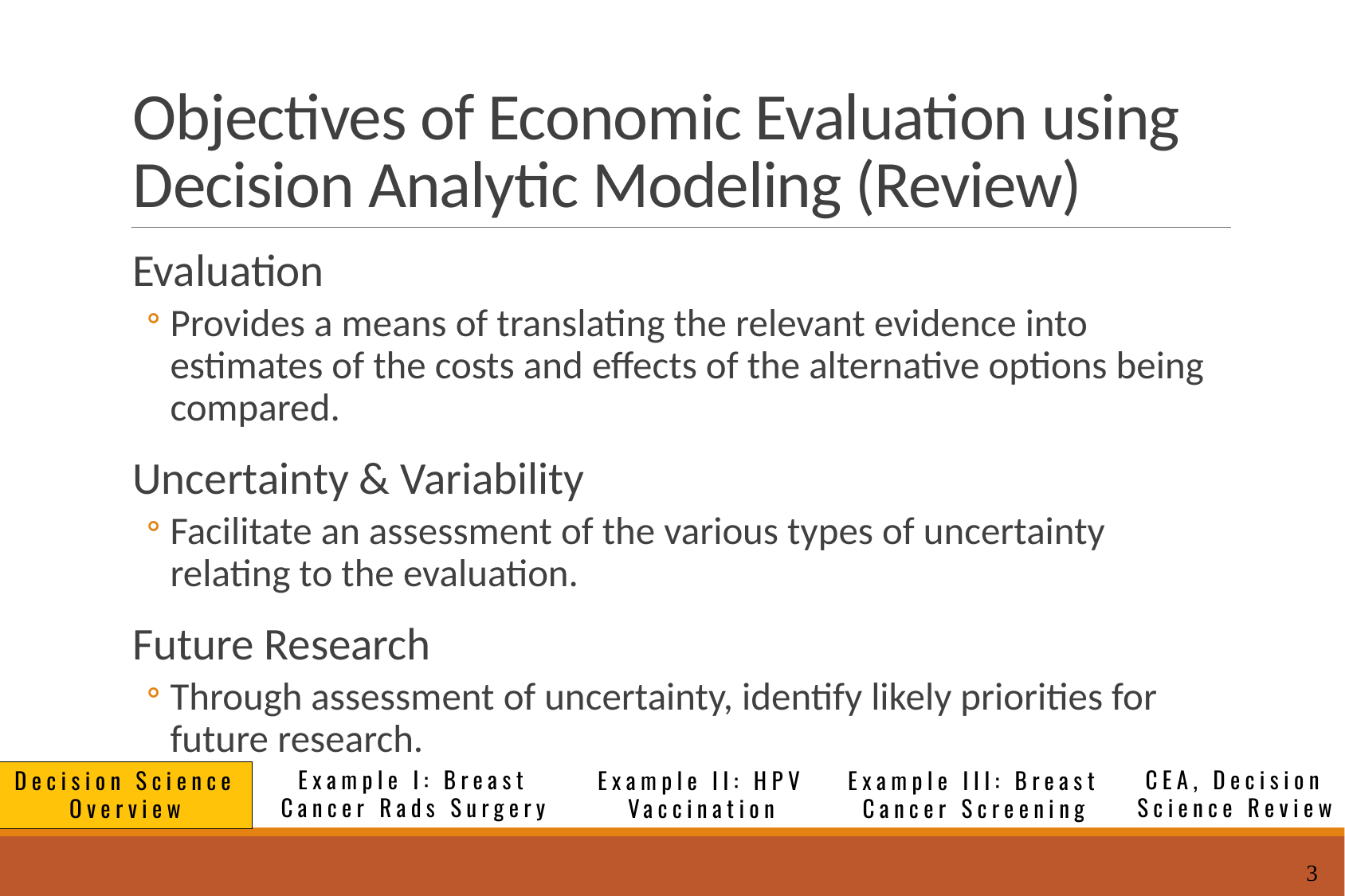

# Objectives of Economic Evaluation using Decision Analytic Modeling (Review)
Evaluation
Provides a means of translating the relevant evidence into estimates of the costs and effects of the alternative options being compared.
Uncertainty & Variability
Facilitate an assessment of the various types of uncertainty relating to the evaluation.
Future Research
Through assessment of uncertainty, identify likely priorities for future research.
Example I: Breast Cancer Rads Surgery
CEA, Decision Science Review
Example II: HPV Vaccination
Example III: Breast Cancer Screening
Decision Science Overview
3
3